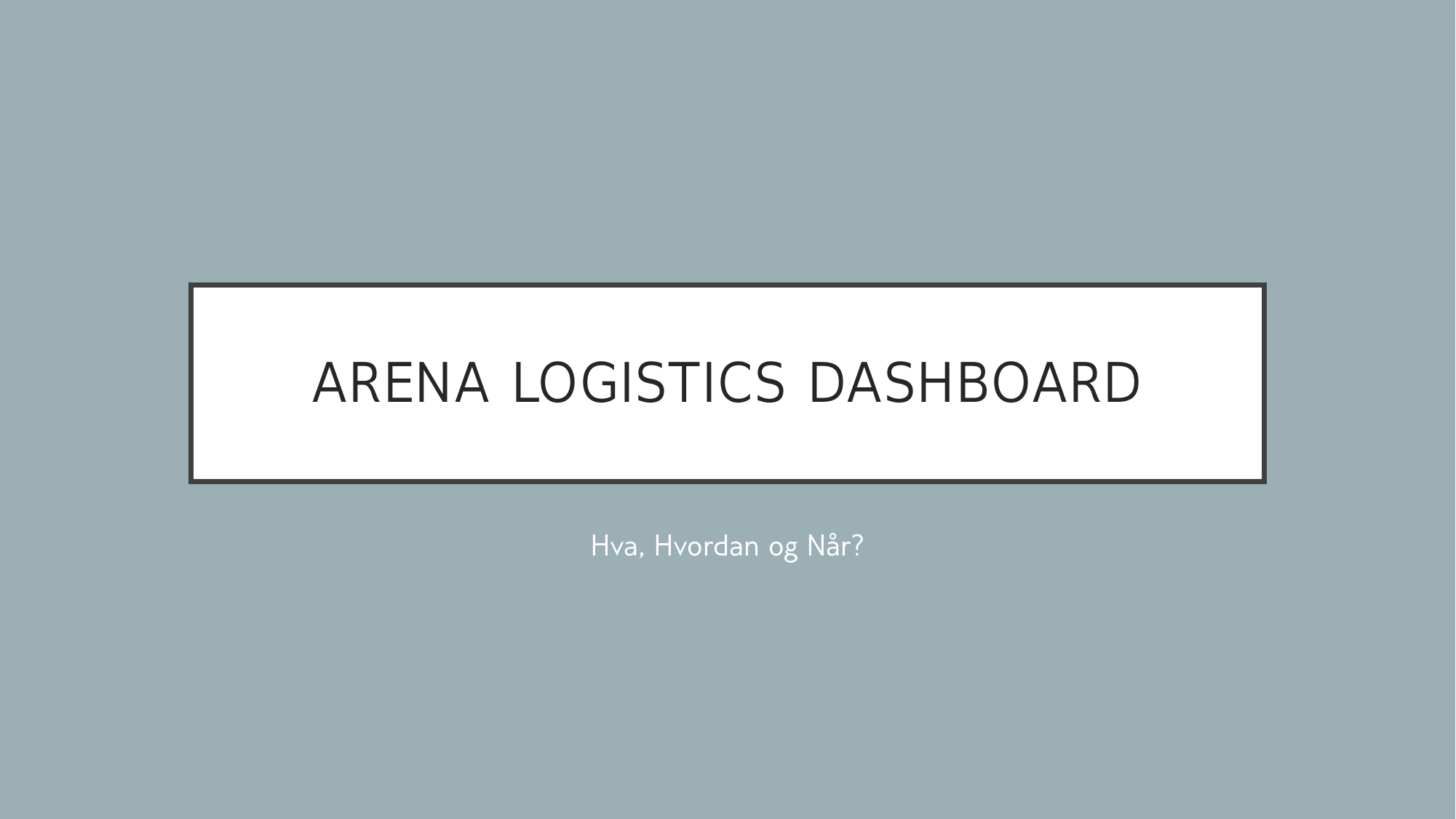

# Arena logistics dashboard
Hva, Hvordan og Når?